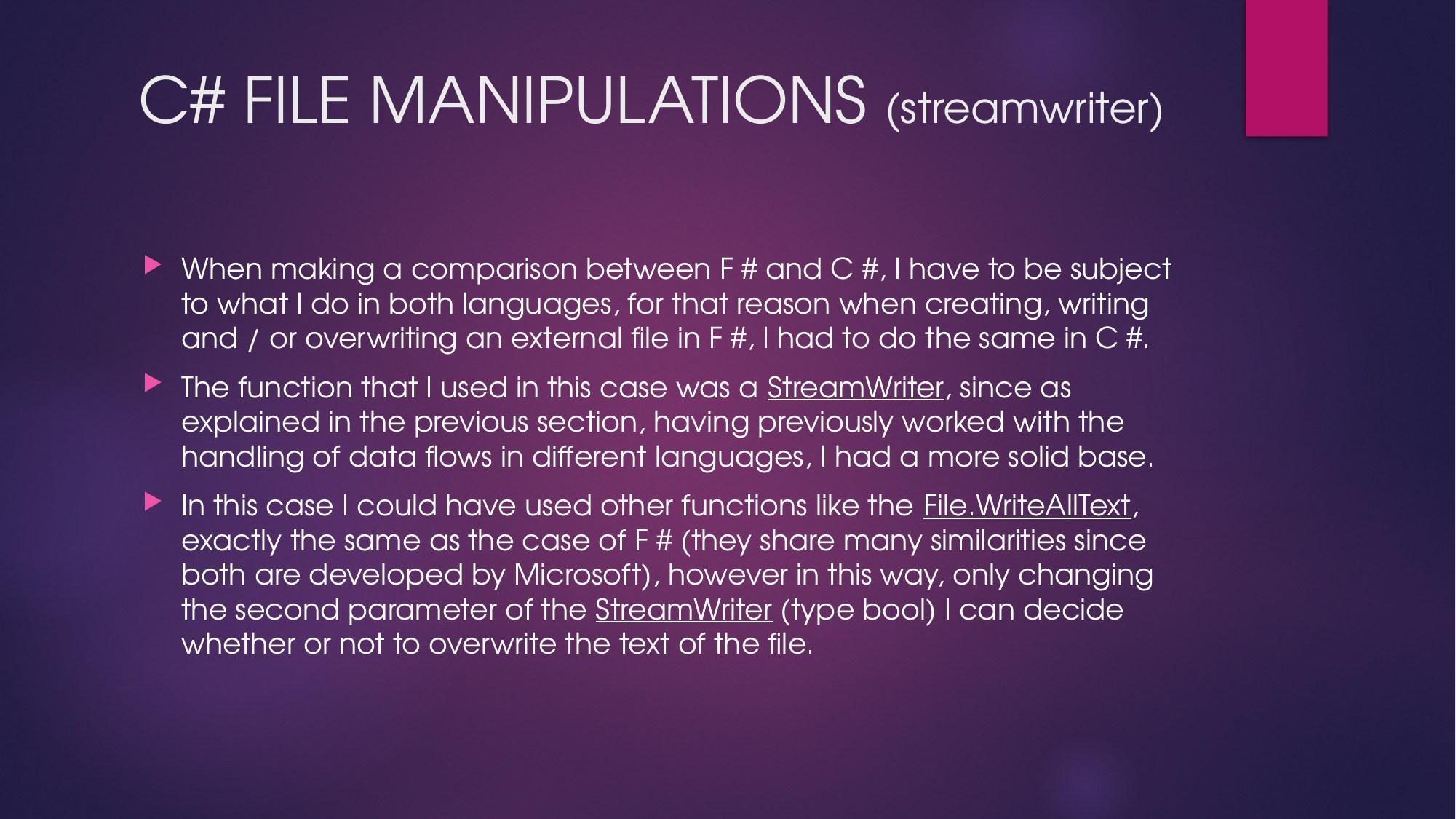

# C# FILE MANIPULATIONS (streamwriter)
When making a comparison between F # and C #, I have to be subject to what I do in both languages, for that reason when creating, writing and / or overwriting an external file in F #, I had to do the same in C #.
The function that I used in this case was a StreamWriter, since as explained in the previous section, having previously worked with the handling of data flows in different languages, I had a more solid base.
In this case I could have used other functions like the File.WriteAllText, exactly the same as the case of F # (they share many similarities since both are developed by Microsoft), however in this way, only changing the second parameter of the StreamWriter (type bool) I can decide whether or not to overwrite the text of the file.